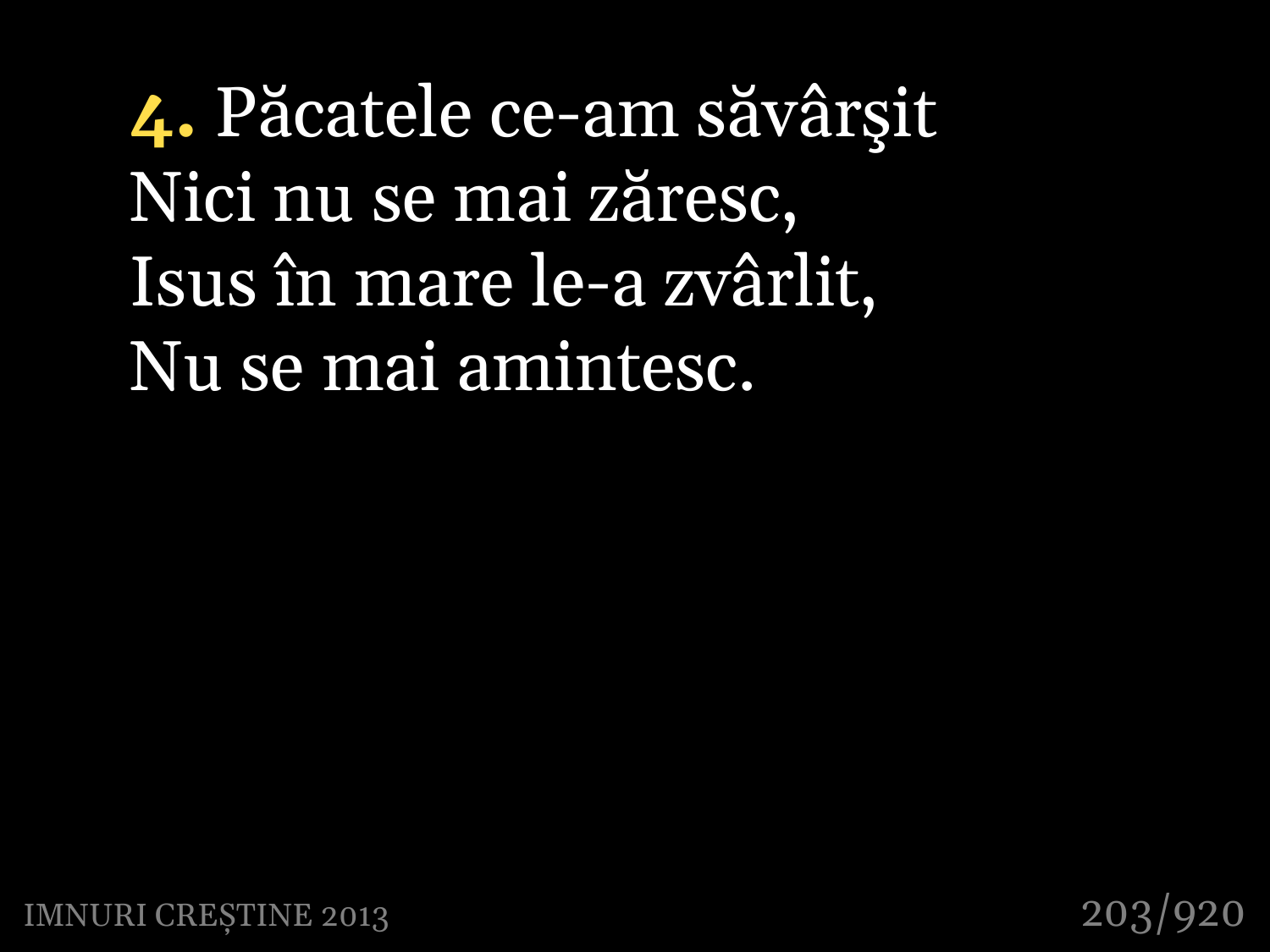

4. Păcatele ce-am săvârşit
Nici nu se mai zăresc,
Isus în mare le-a zvârlit,
Nu se mai amintesc.
203/920
IMNURI CREȘTINE 2013